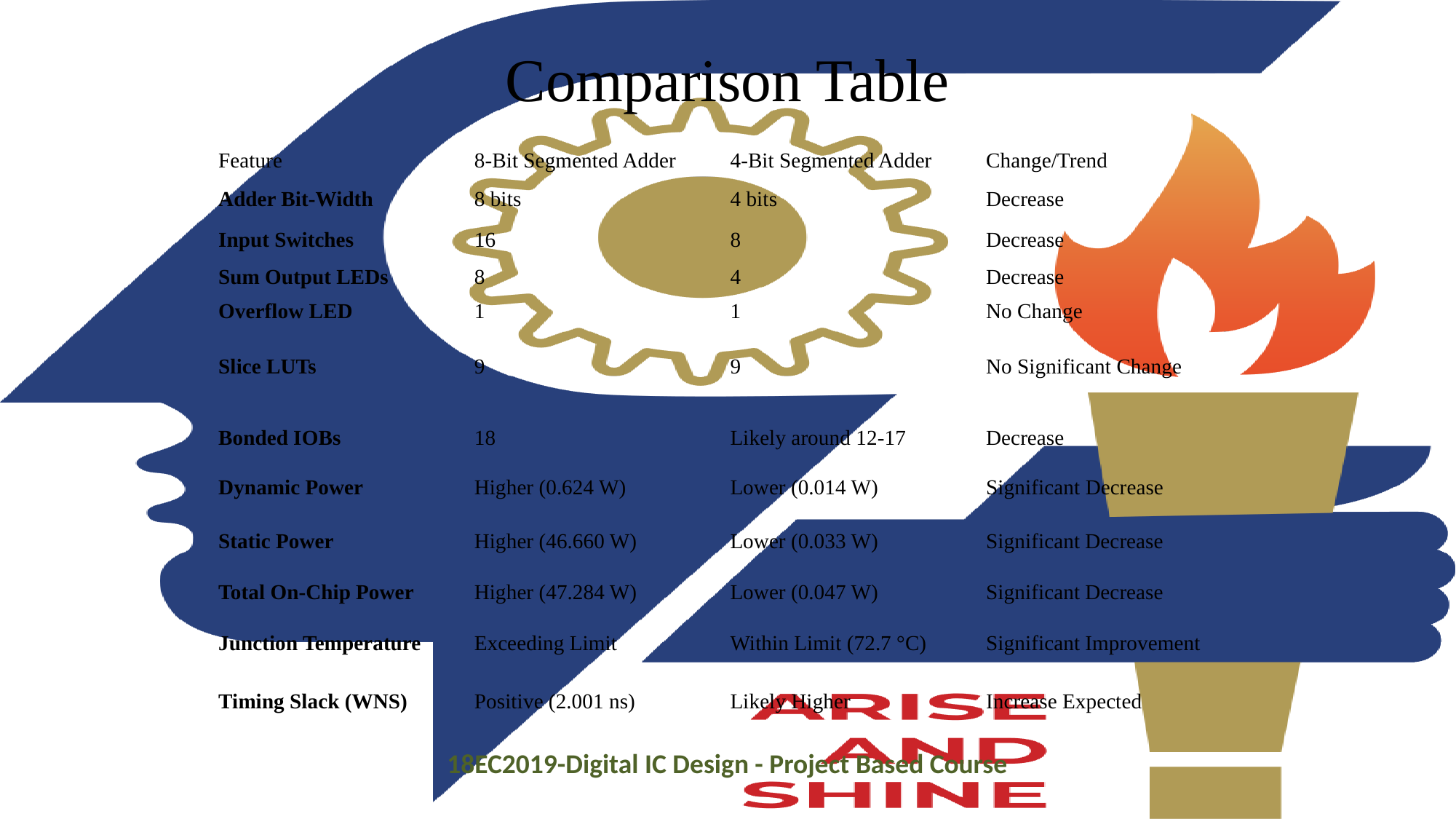

# Comparison Table
| Feature | 8-Bit Segmented Adder | 4-Bit Segmented Adder | Change/Trend |
| --- | --- | --- | --- |
| Adder Bit-Width | 8 bits | 4 bits | Decrease |
| Input Switches | 16 | 8 | Decrease |
| Sum Output LEDs | 8 | 4 | Decrease |
| Overflow LED | 1 | 1 | No Change |
| Slice LUTs | 9 | 9 | No Significant Change |
| Bonded IOBs | 18 | Likely around 12-17 | Decrease |
| Dynamic Power | Higher (0.624 W) | Lower (0.014 W) | Significant Decrease |
| Static Power | Higher (46.660 W) | Lower (0.033 W) | Significant Decrease |
| Total On-Chip Power | Higher (47.284 W) | Lower (0.047 W) | Significant Decrease |
| Junction Temperature | Exceeding Limit | Within Limit (72.7 °C) | Significant Improvement |
| Timing Slack (WNS) | Positive (2.001 ns) | Likely Higher | Increase Expected |
18EC2019-Digital IC Design - Project Based Course